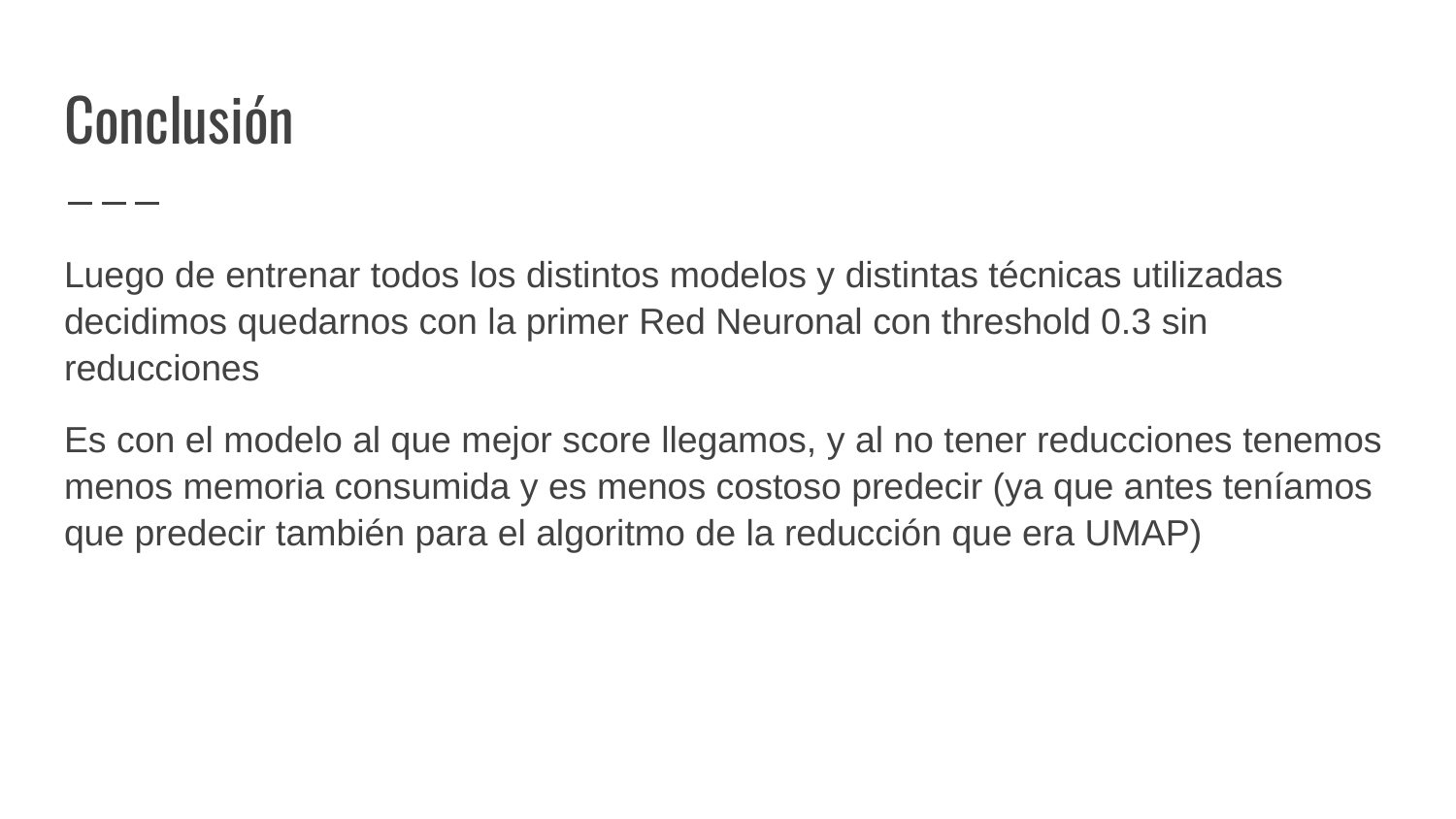

# Conclusión
Luego de entrenar todos los distintos modelos y distintas técnicas utilizadas decidimos quedarnos con la primer Red Neuronal con threshold 0.3 sin reducciones
Es con el modelo al que mejor score llegamos, y al no tener reducciones tenemos menos memoria consumida y es menos costoso predecir (ya que antes teníamos que predecir también para el algoritmo de la reducción que era UMAP)